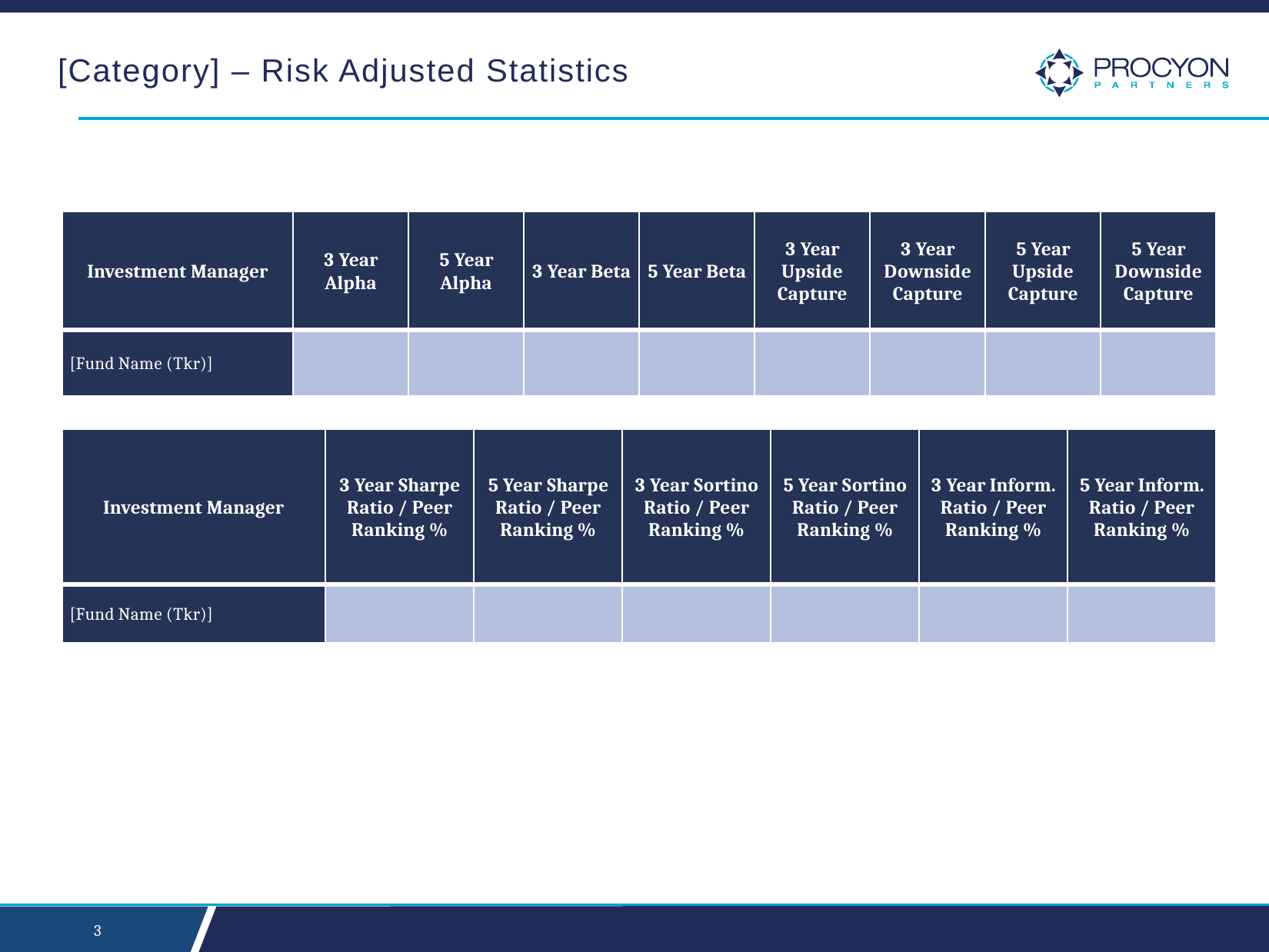

# [Category] – Risk Adjusted Statistics
| Investment Manager | 3 Year Alpha | 5 Year Alpha | 3 Year Beta | 5 Year Beta | 3 Year Upside Capture | 3 Year Downside Capture | 5 Year Upside Capture | 5 Year Downside Capture |
| --- | --- | --- | --- | --- | --- | --- | --- | --- |
| [Fund Name (Tkr)] |  |  |  |  |  |  |  |  |
| Investment Manager | 3 Year Sharpe Ratio / Peer Ranking % | 5 Year Sharpe Ratio / Peer Ranking % | 3 Year Sortino Ratio / Peer Ranking % | 5 Year Sortino Ratio / Peer Ranking % | 3 Year Inform. Ratio / Peer Ranking % | 5 Year Inform. Ratio / Peer Ranking % |
| --- | --- | --- | --- | --- | --- | --- |
| [Fund Name (Tkr)] |  |  |  |  |  |  |

3